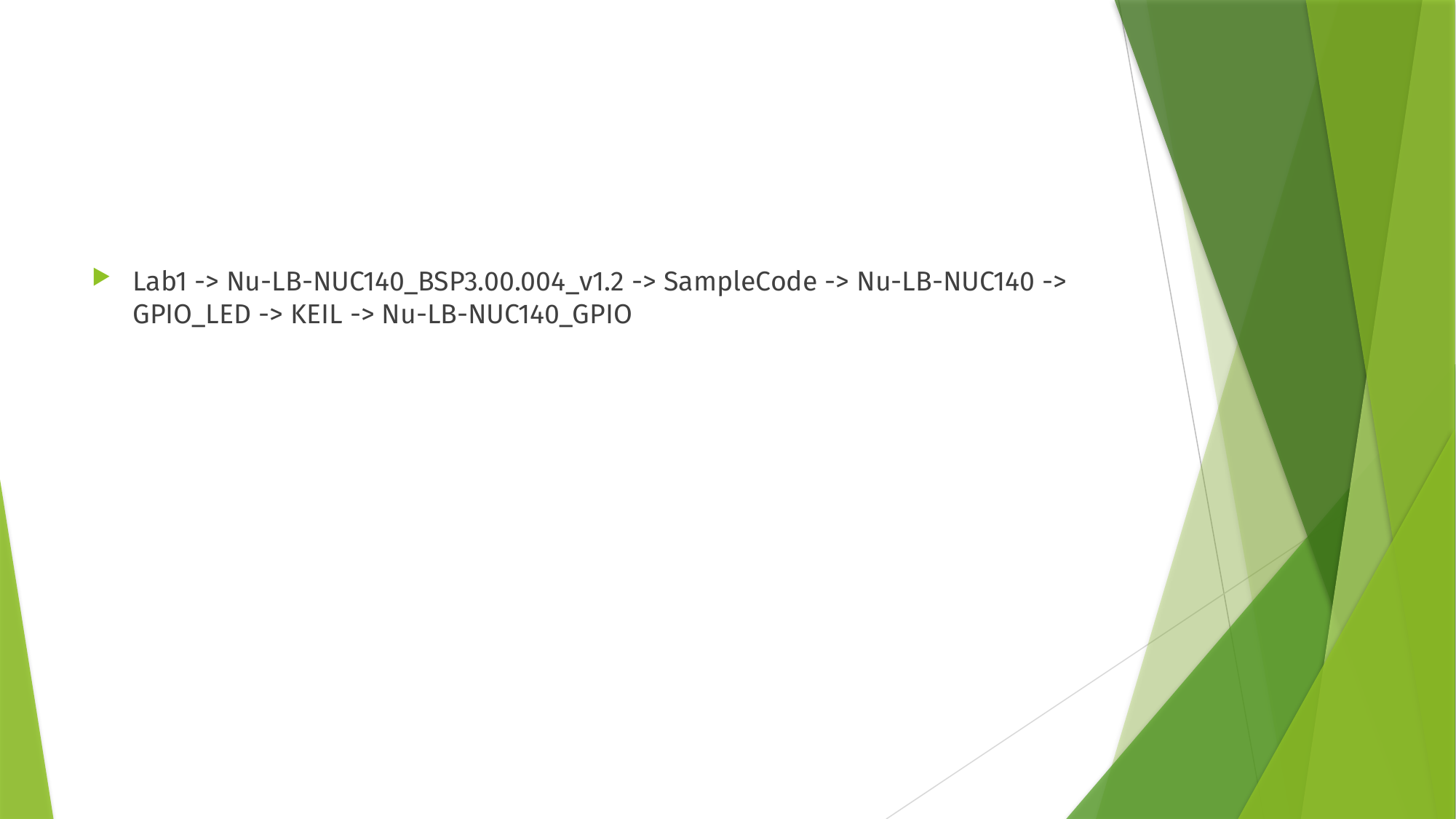

#
Lab1 -> Nu-LB-NUC140_BSP3.00.004_v1.2 -> SampleCode -> Nu-LB-NUC140 -> GPIO_LED -> KEIL -> Nu-LB-NUC140_GPIO